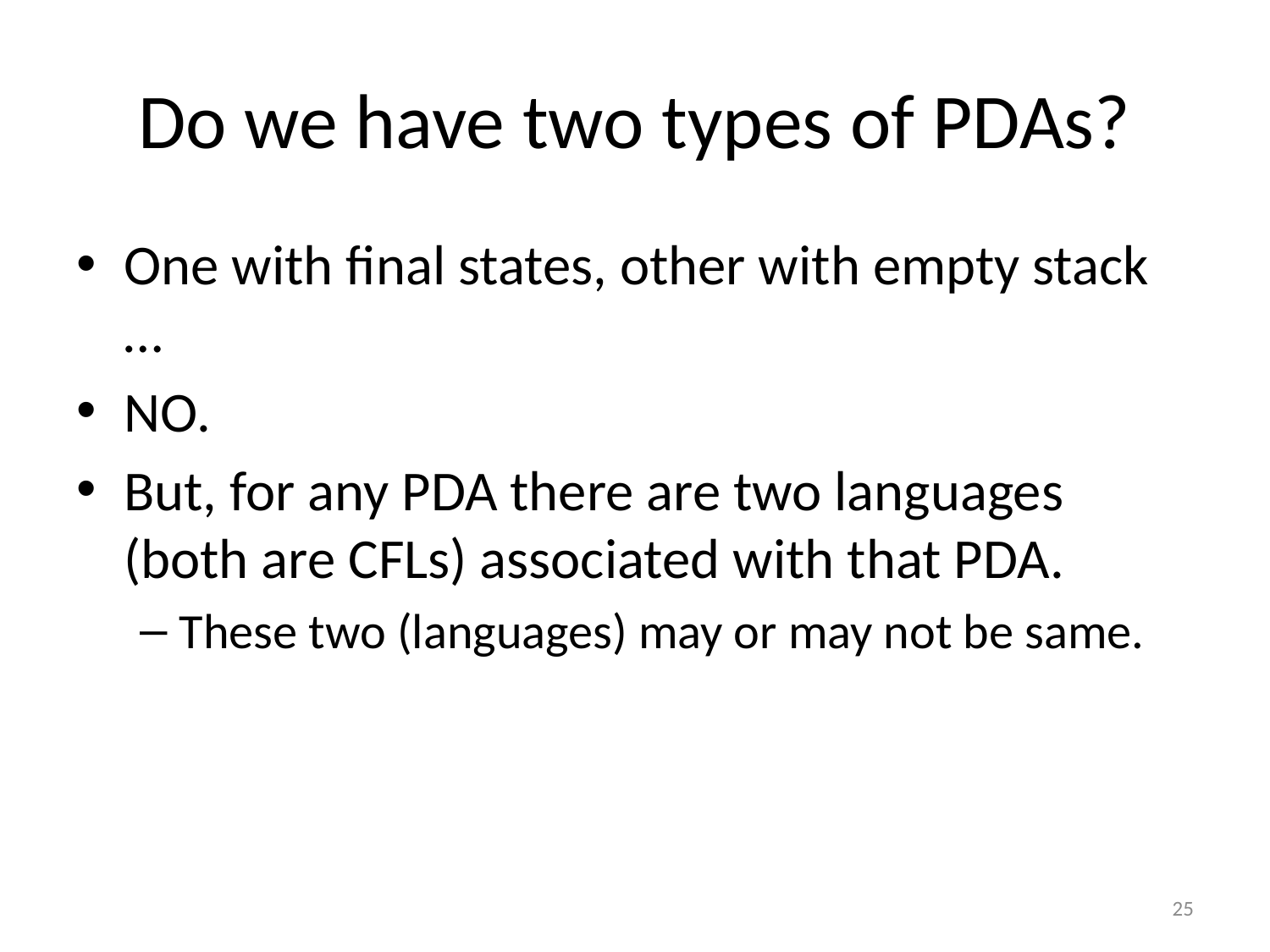

# Do we have two types of PDAs?
One with final states, other with empty stack …
NO.
But, for any PDA there are two languages (both are CFLs) associated with that PDA.
These two (languages) may or may not be same.
25